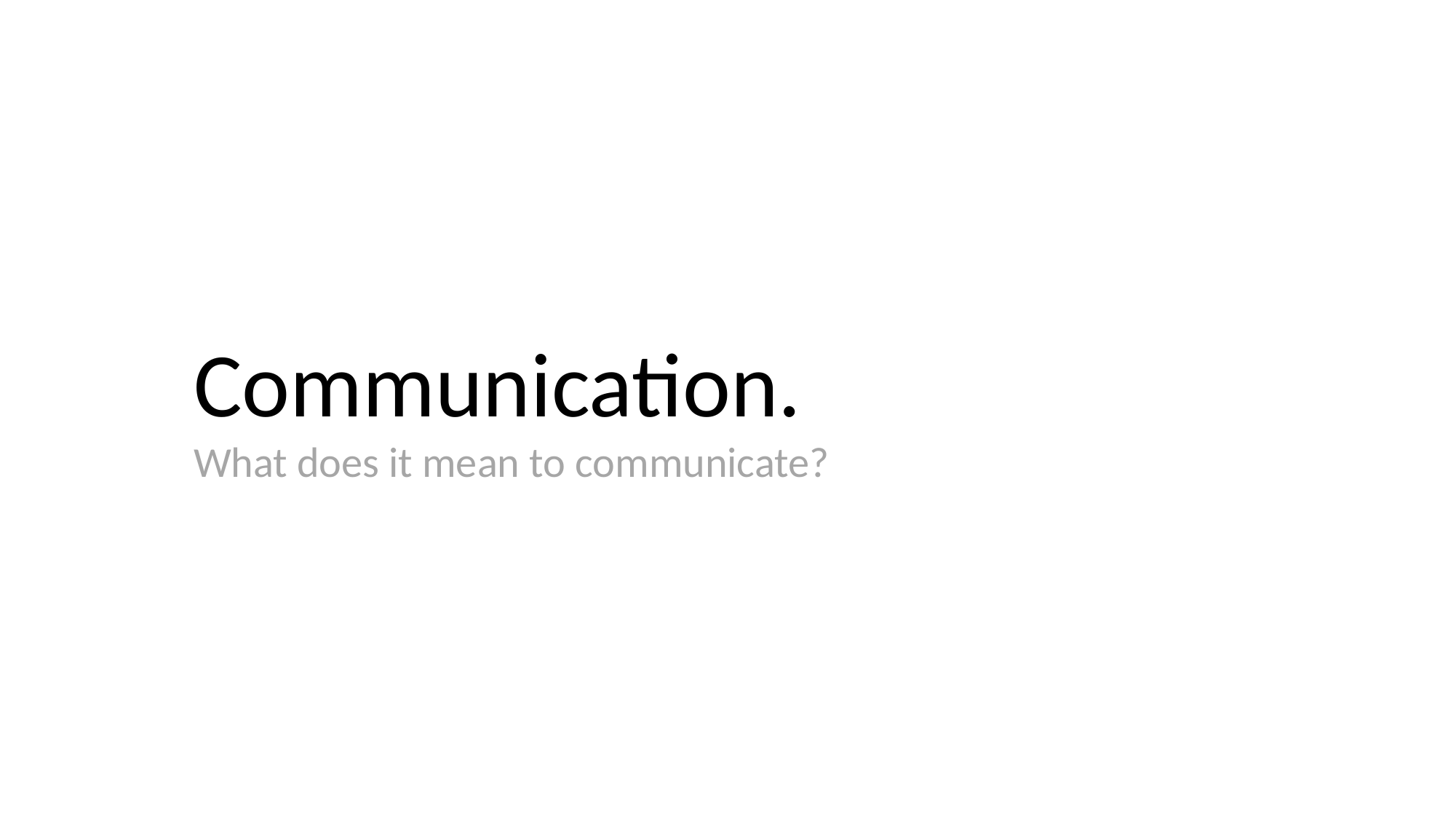

Communication.
What does it mean to communicate?